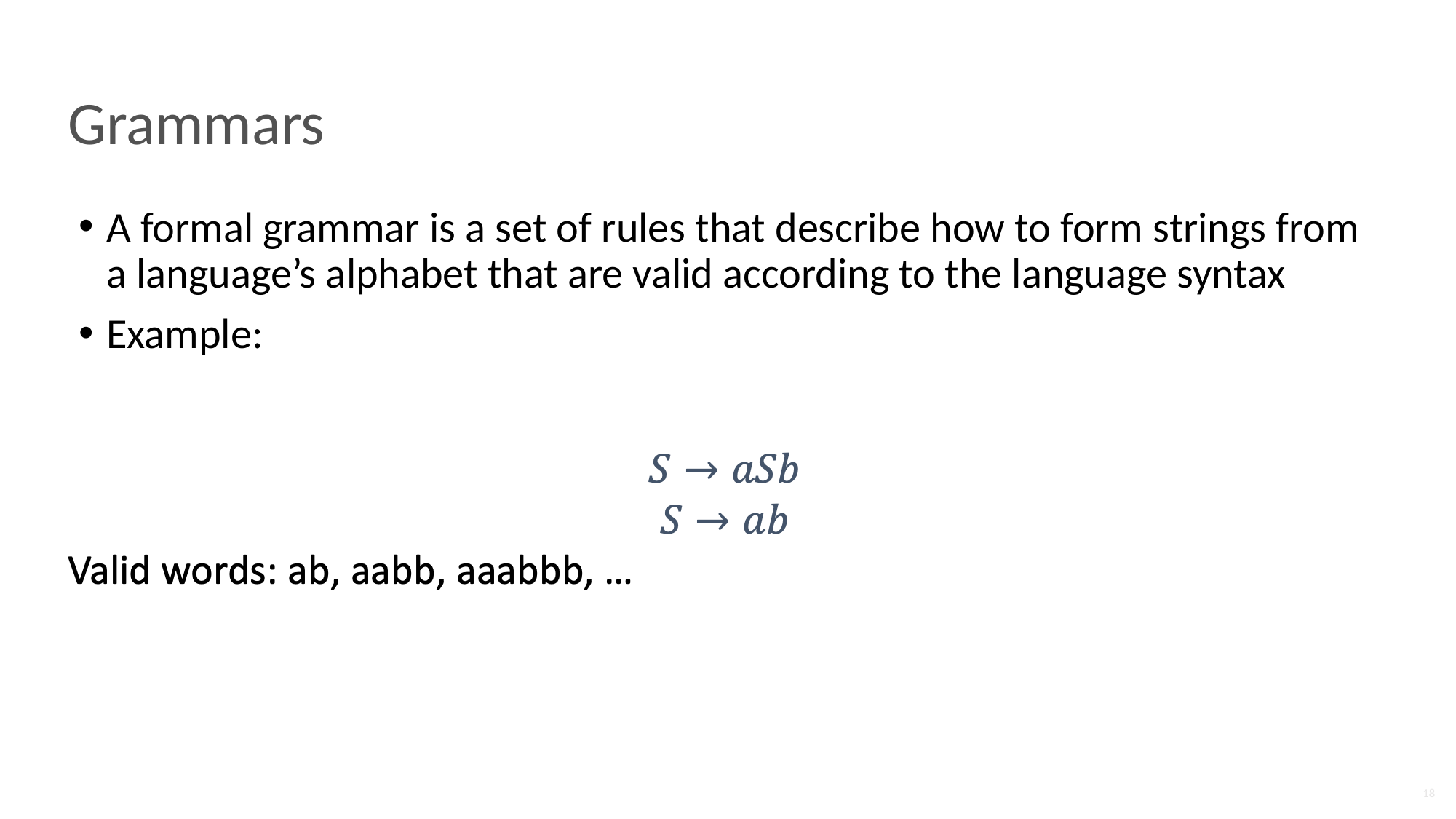

# Grammars
A formal grammar is a set of rules that describe how to form strings from a language’s alphabet that are valid according to the language syntax
Example: